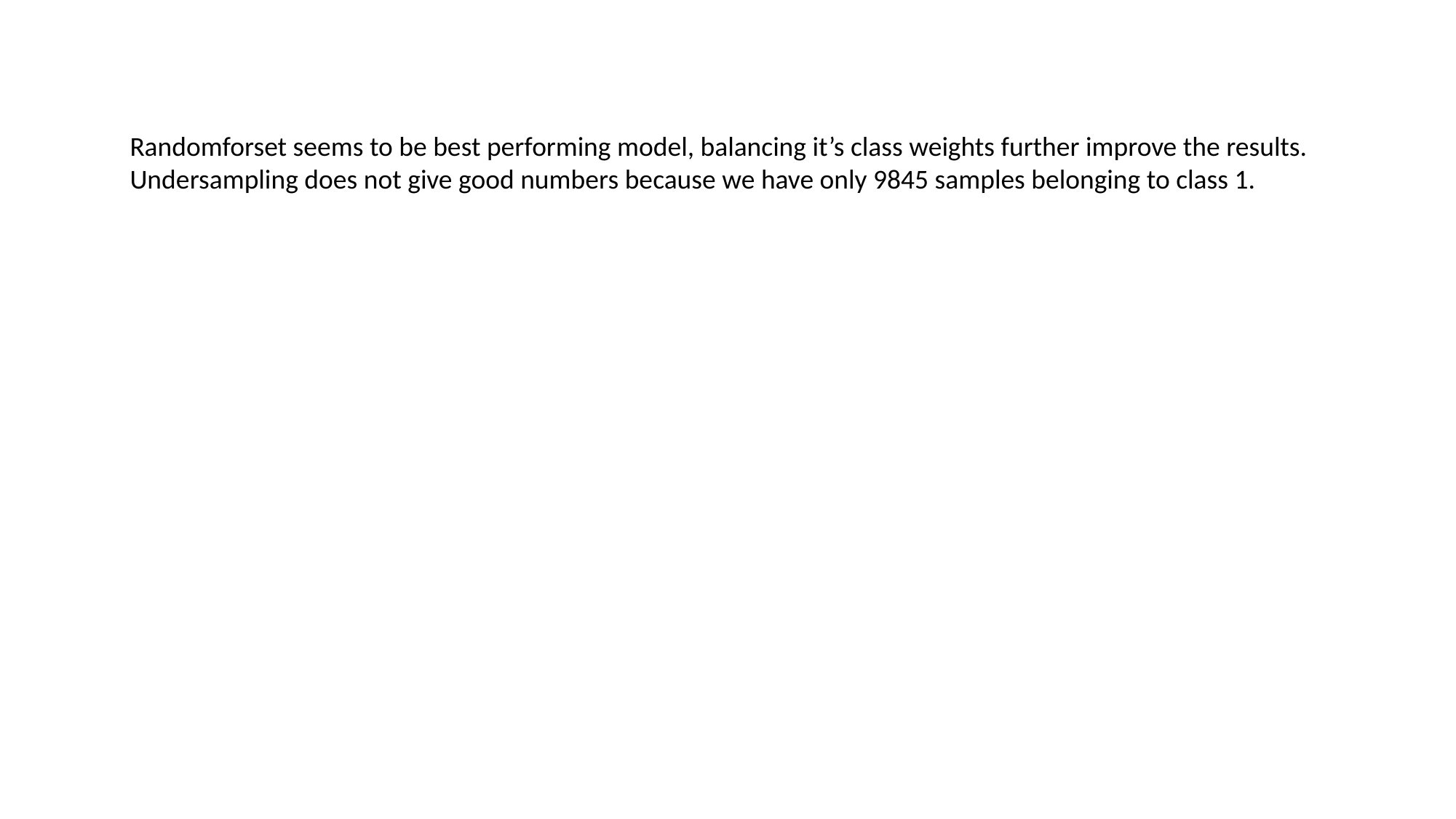

Randomforset seems to be best performing model, balancing it’s class weights further improve the results. Undersampling does not give good numbers because we have only 9845 samples belonging to class 1.